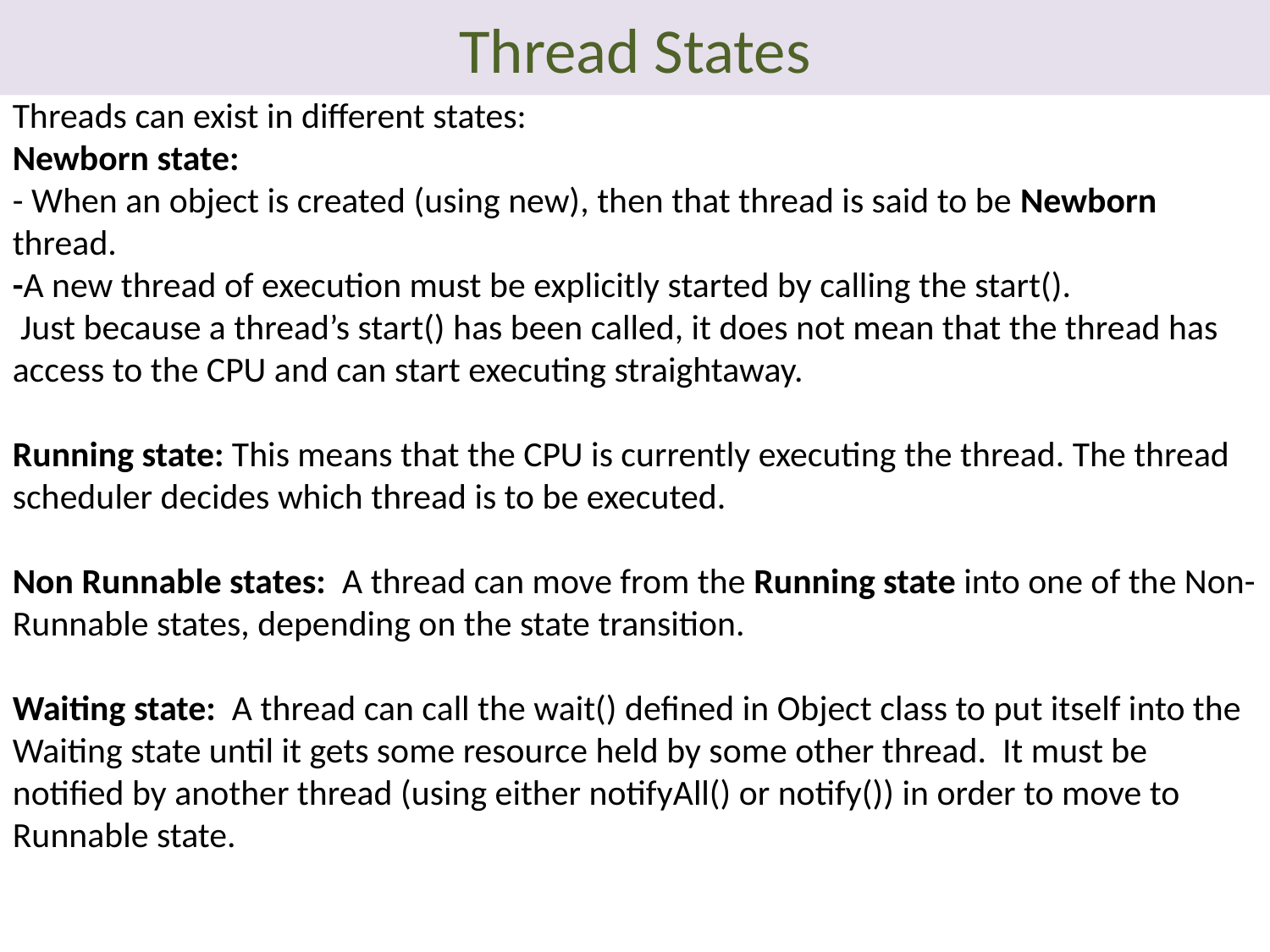

# Thread States
Threads can exist in different states:
Newborn state:
- When an object is created (using new), then that thread is said to be Newborn thread.
-A new thread of execution must be explicitly started by calling the start().
 Just because a thread’s start() has been called, it does not mean that the thread has access to the CPU and can start executing straightaway.

Running state: This means that the CPU is currently executing the thread. The thread scheduler decides which thread is to be executed.

Non Runnable states:  A thread can move from the Running state into one of the Non-Runnable states, depending on the state transition.

Waiting state:  A thread can call the wait() defined in Object class to put itself into the Waiting state until it gets some resource held by some other thread.  It must be notified by another thread (using either notifyAll() or notify()) in order to move to Runnable state.